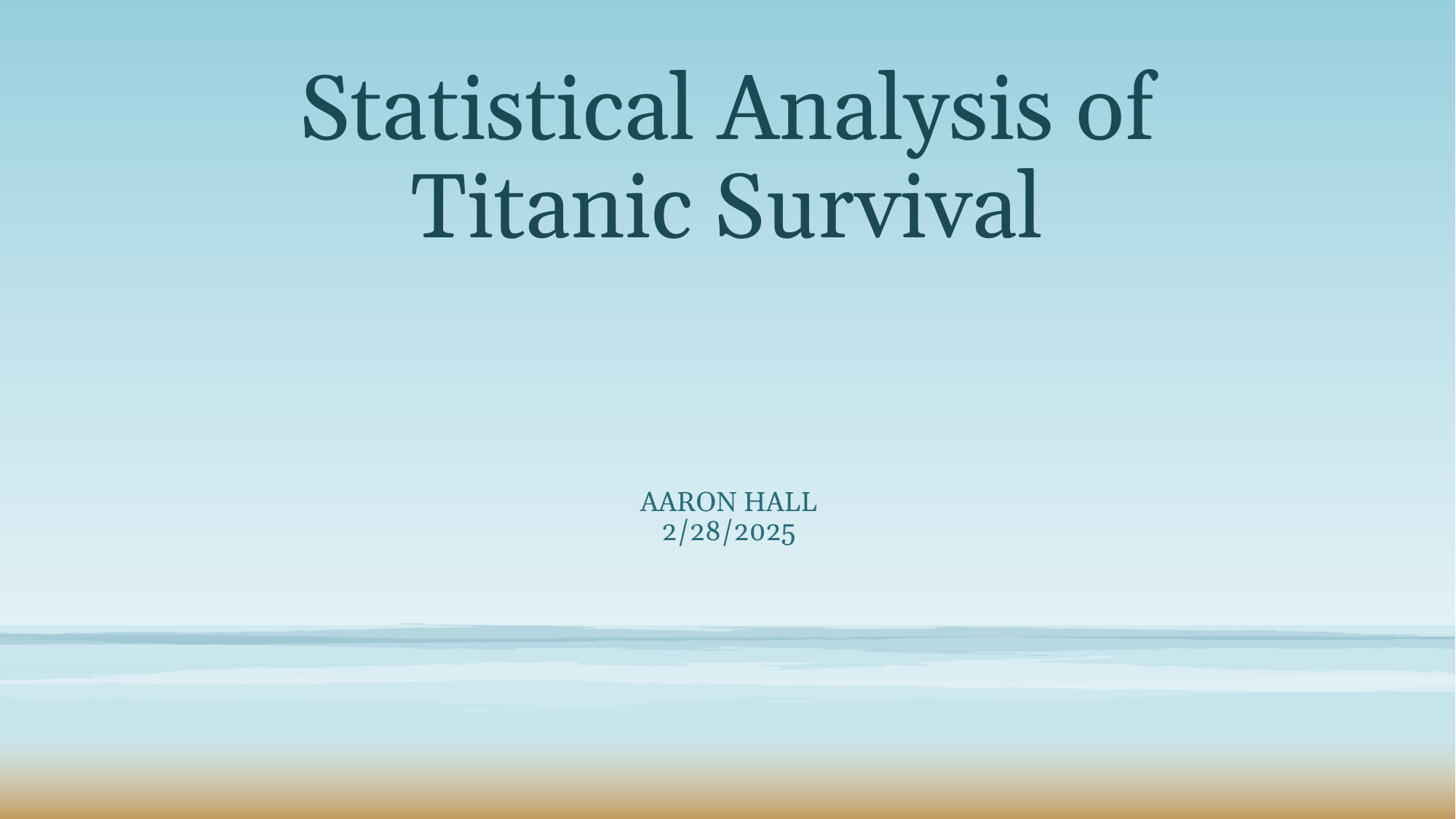

# Statistical Analysis of Titanic Survival
Aaron Hall
2/28/2025